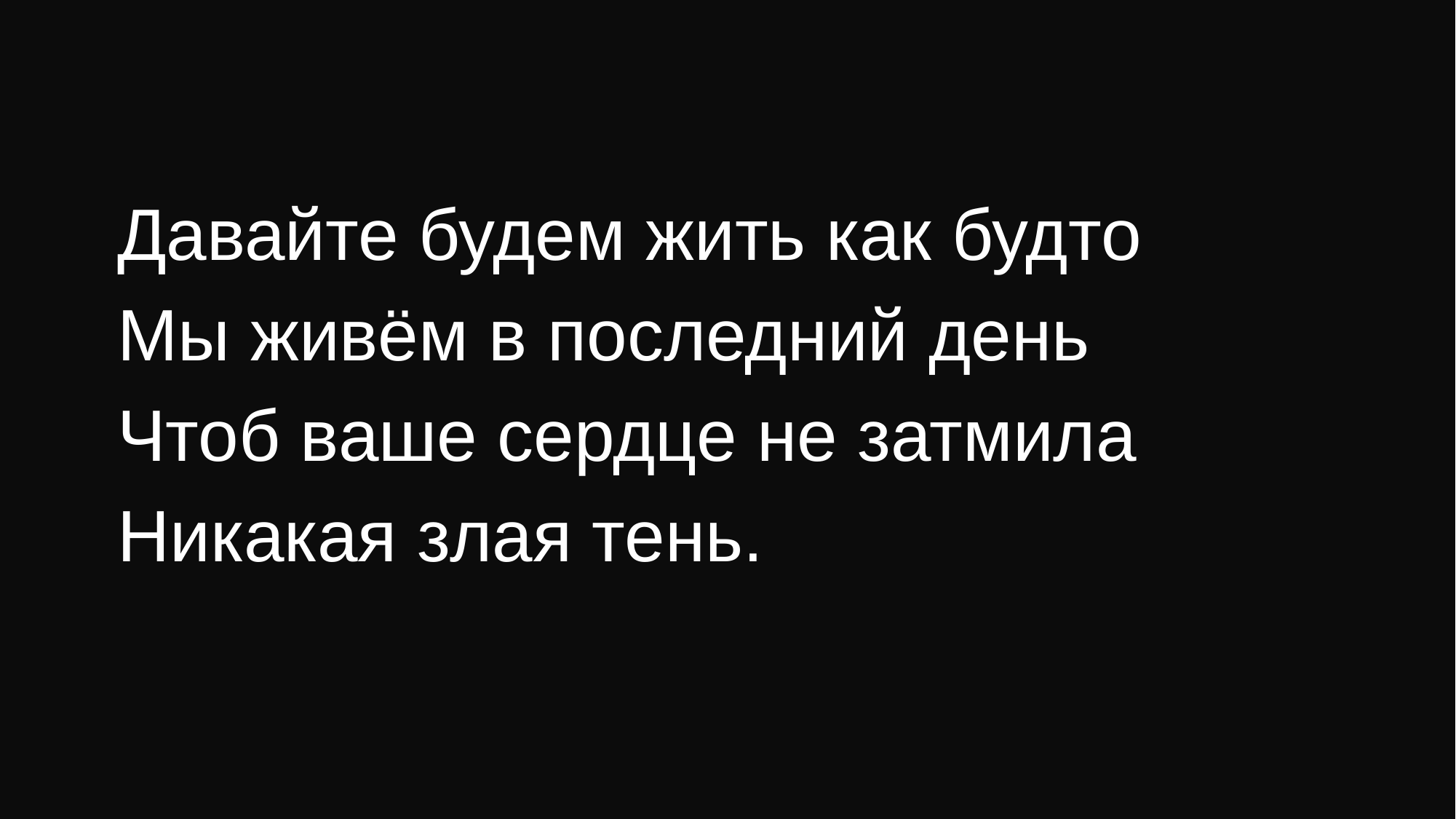

Давайте будем жить как будто
Мы живём в последний день
Чтоб ваше сердце не затмила
Никакая злая тень.